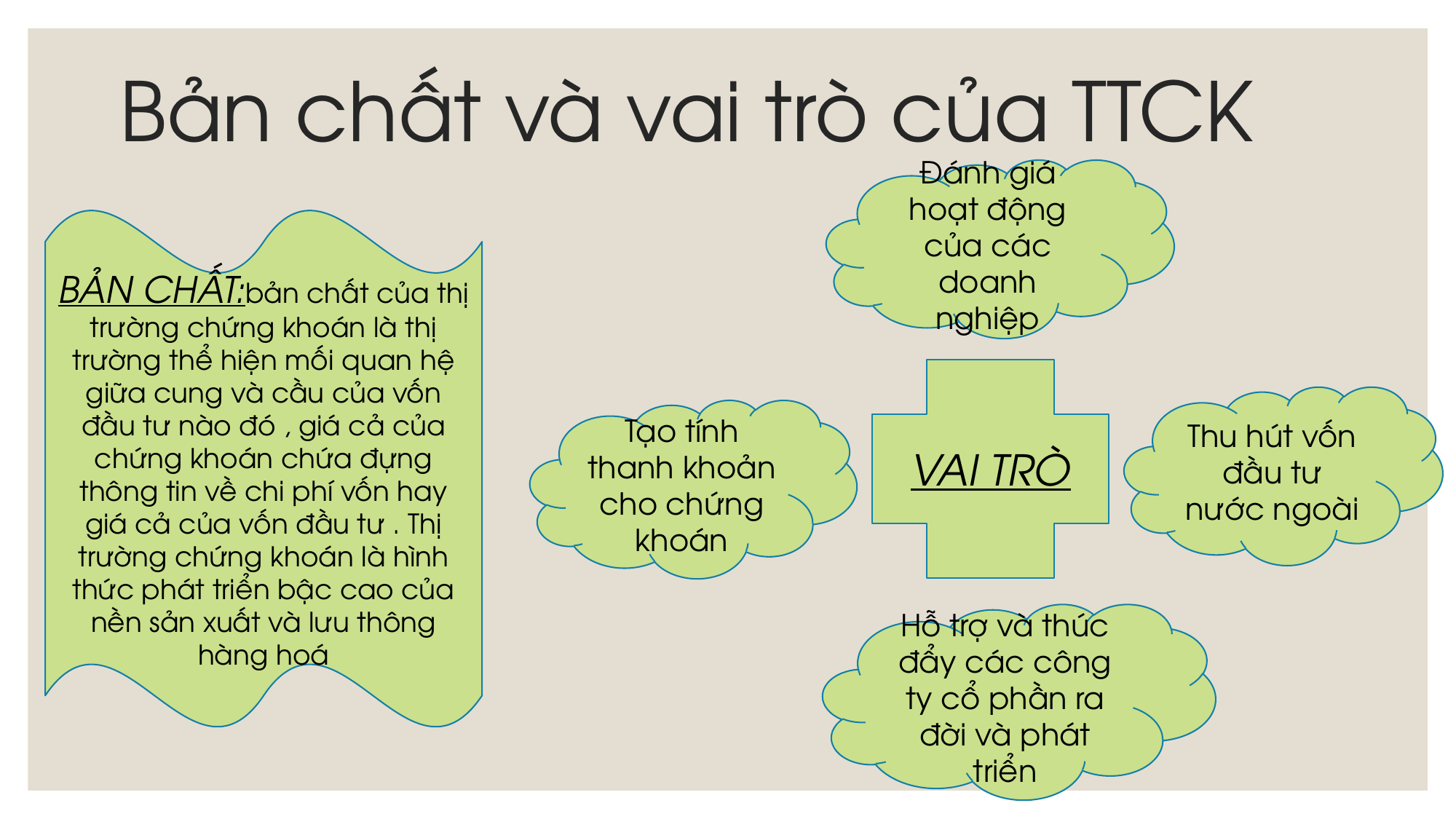

# Bản chất và vai trò của TTCK
Đánh giá hoạt động của các doanh nghiệp
BẢN CHẤT:bản chất của thị trường chứng khoán là thị trường thể hiện mối quan hệ giữa cung và cầu của vốn đầu tư nào đó , giá cả của chứng khoán chứa đựng thông tin về chi phí vốn hay giá cả của vốn đầu tư . Thị trường chứng khoán là hình thức phát triển bậc cao của nền sản xuất và lưu thông hàng hoá
VAI TRÒ
Thu hút vốn đầu tư nước ngoài
Tạo tính thanh khoản cho chứng khoán
Hỗ trợ và thúc đẩy các công ty cổ phần ra đời và phát triển